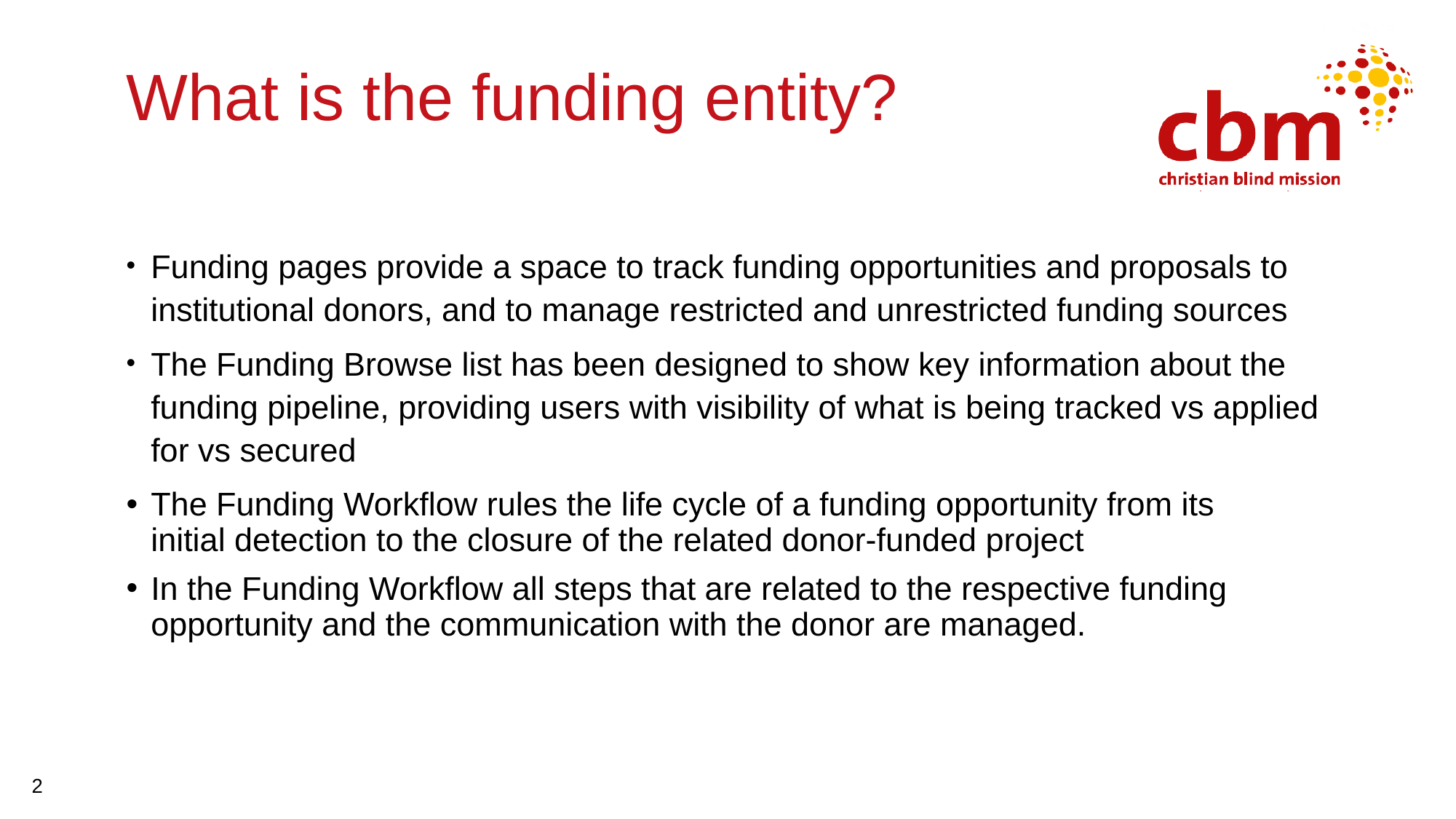

# What is the funding entity?
Funding pages provide a space to track funding opportunities and proposals to institutional donors, and to manage restricted and unrestricted funding sources
The Funding Browse list has been designed to show key information about the funding pipeline, providing users with visibility of what is being tracked vs applied for vs secured
The Funding Workflow rules the life cycle of a funding opportunity from its initial detection to the closure of the related donor-funded project
In the Funding Workflow all steps that are related to the respective funding opportunity and the communication with the donor are managed.

2